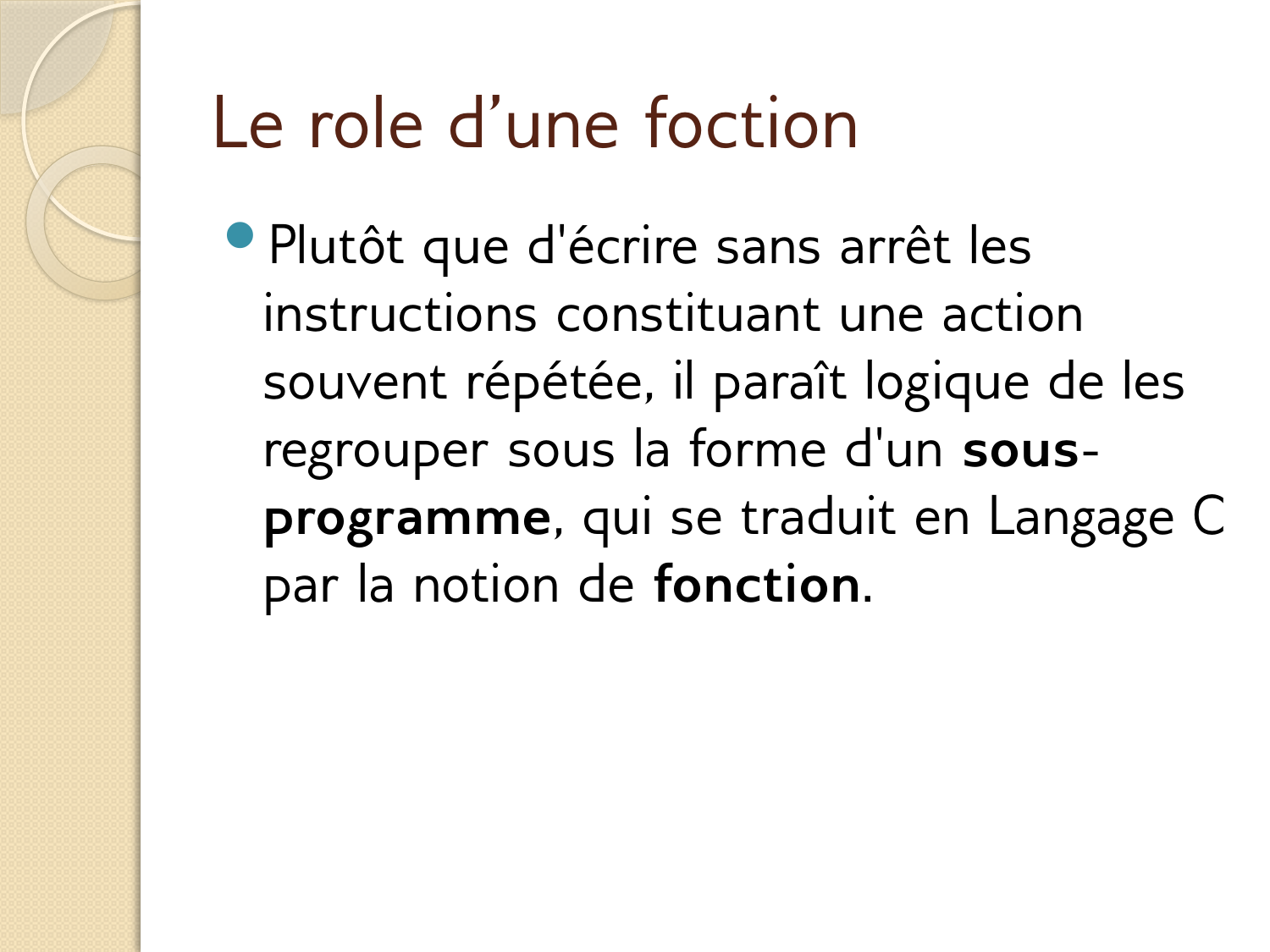

# Le role d’une foction
Plutôt que d'écrire sans arrêt les instructions constituant une action souvent répétée, il paraît logique de les regrouper sous la forme d'un sous‐programme, qui se traduit en Langage C par la notion de fonction.